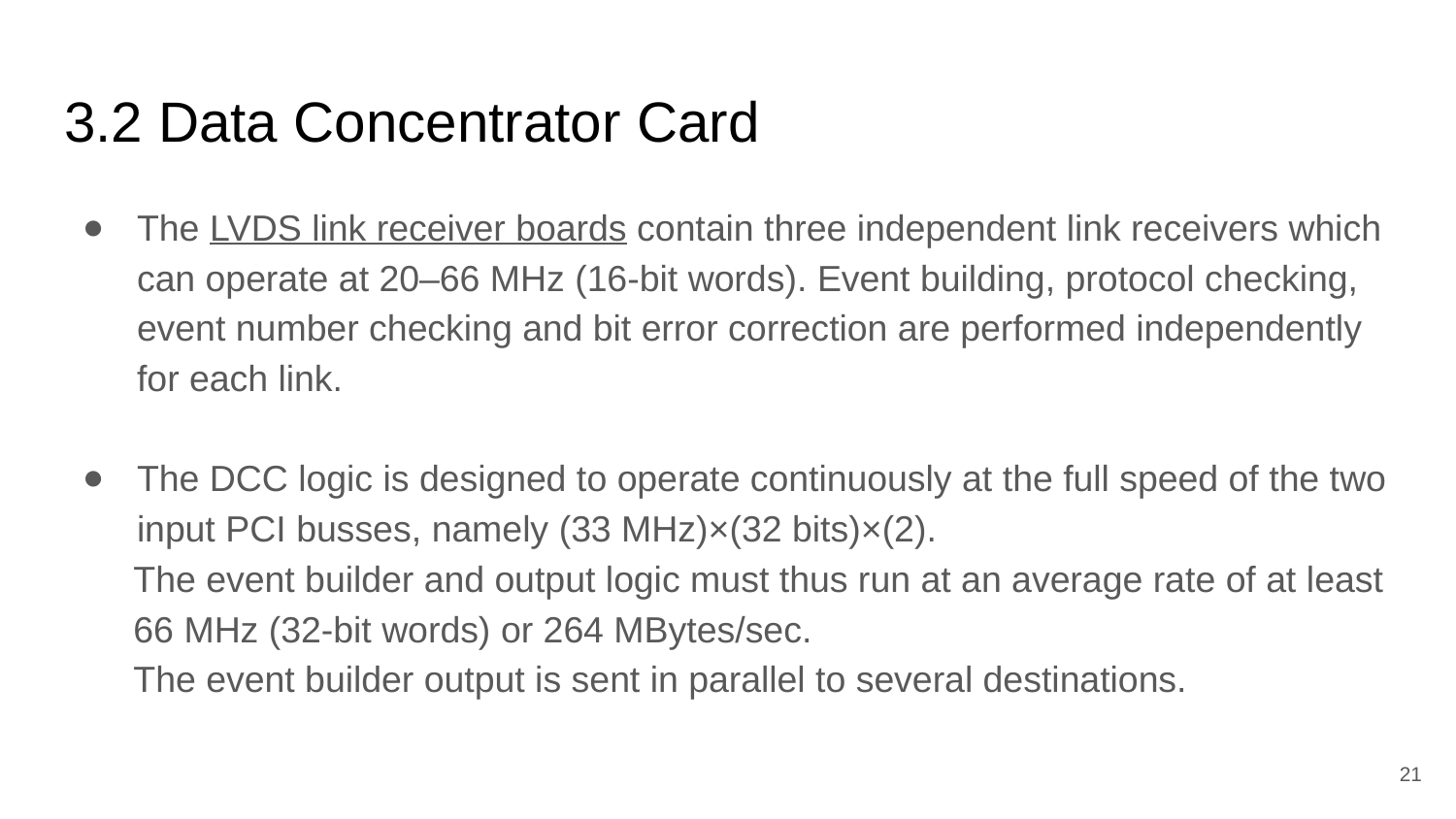

# 3.2 Data Concentrator Card
The LVDS link receiver boards contain three independent link receivers which can operate at 20–66 MHz (16-bit words). Event building, protocol checking, event number checking and bit error correction are performed independently for each link.

The DCC logic is designed to operate continuously at the full speed of the two input PCI busses, namely (33 MHz)×(32 bits)×(2).
     The event builder and output logic must thus run at an average rate of at least
     66 MHz (32-bit words) or 264 MBytes/sec.
     The event builder output is sent in parallel to several destinations.

21